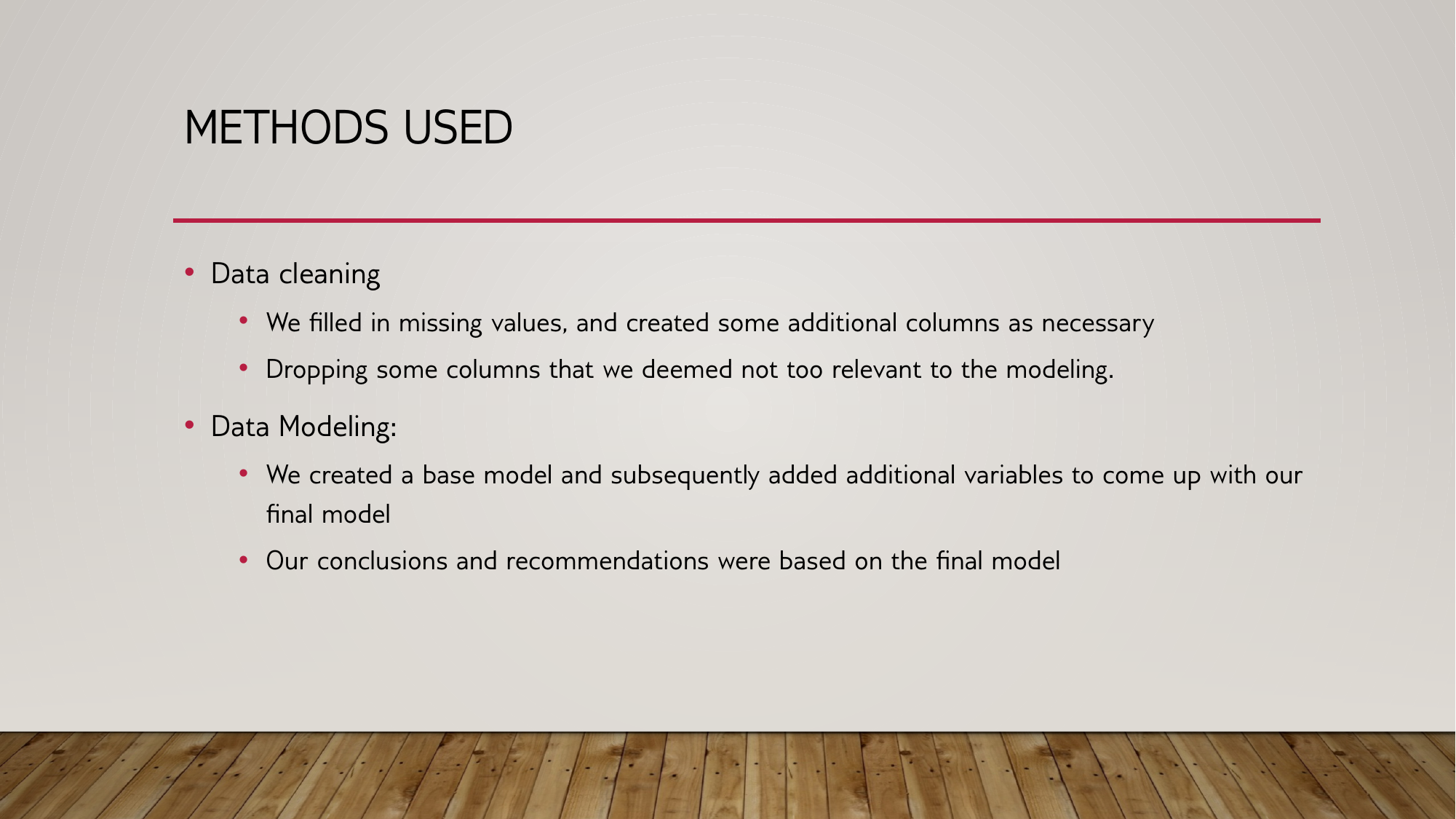

# Methods used
Data cleaning
We filled in missing values, and created some additional columns as necessary
Dropping some columns that we deemed not too relevant to the modeling.
Data Modeling:
We created a base model and subsequently added additional variables to come up with our final model
Our conclusions and recommendations were based on the final model